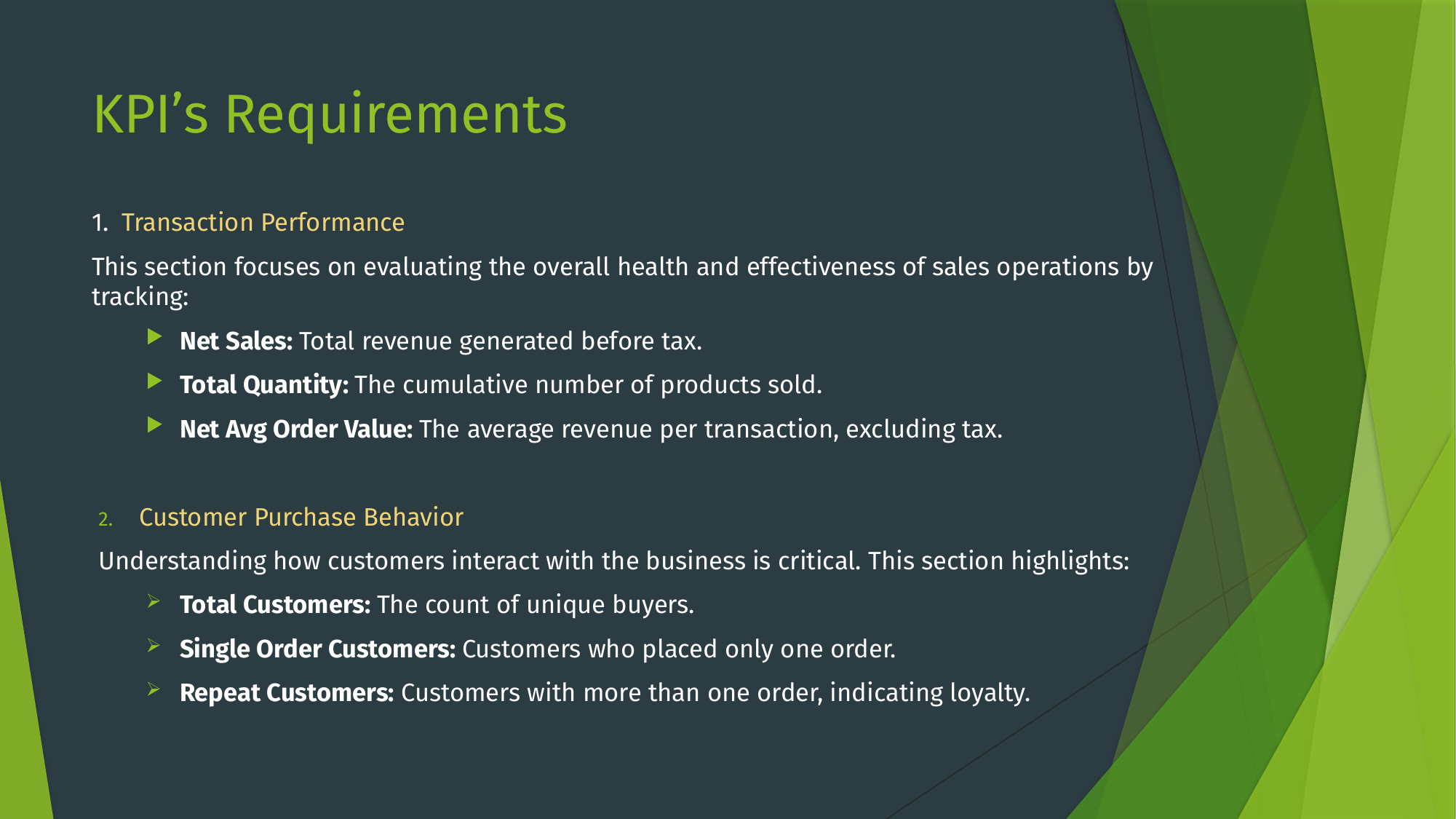

# KPI’s Requirements
1.  Transaction Performance
This section focuses on evaluating the overall health and effectiveness of sales operations by tracking:
Net Sales: Total revenue generated before tax.
Total Quantity: The cumulative number of products sold.
Net Avg Order Value: The average revenue per transaction, excluding tax.

Customer Purchase Behavior
Understanding how customers interact with the business is critical. This section highlights:
Total Customers: The count of unique buyers.
Single Order Customers: Customers who placed only one order.
Repeat Customers: Customers with more than one order, indicating loyalty.